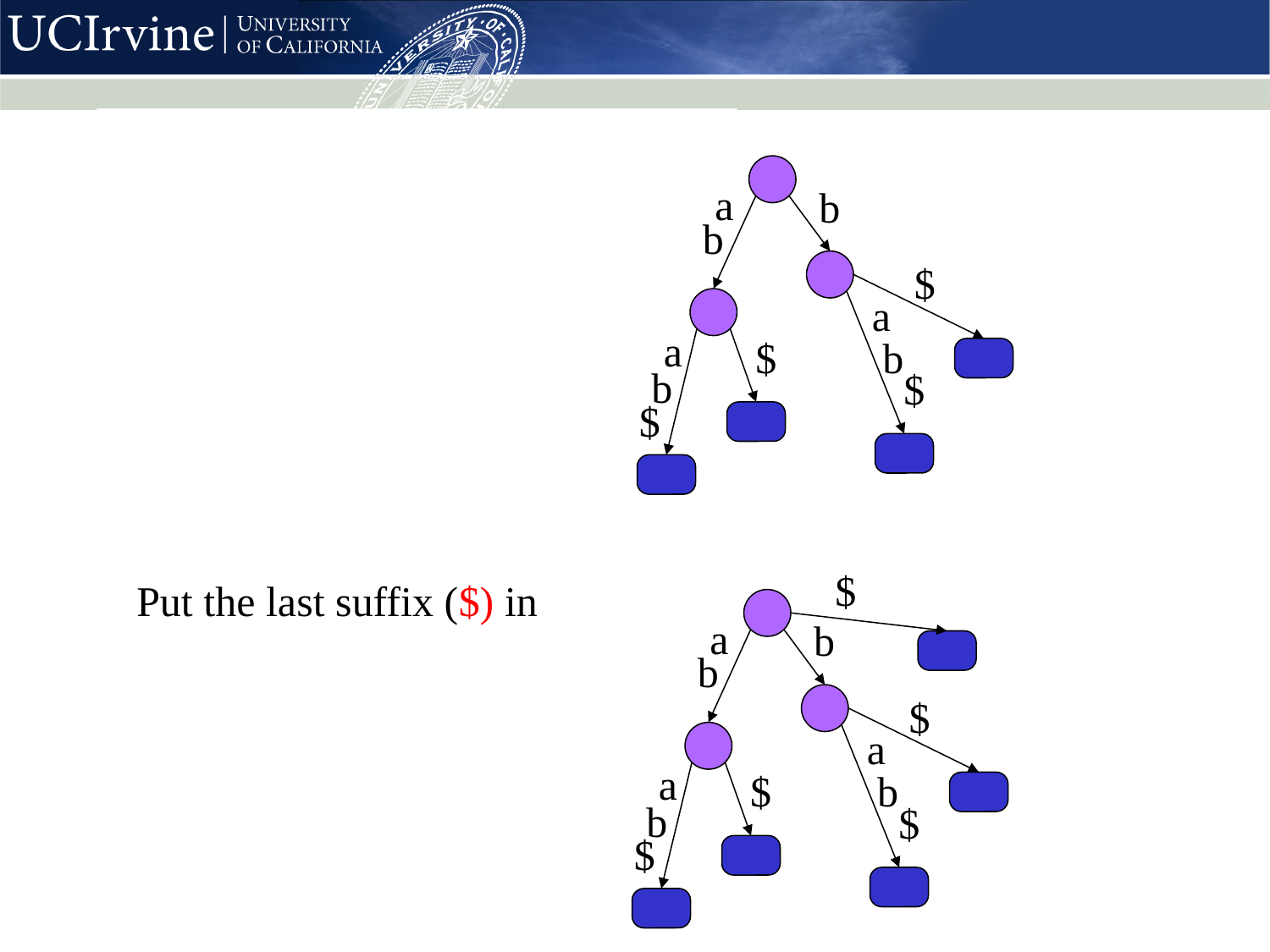

a
b
b

$
a

a
$
b

b
$
$

$
Put the last suffix ($) in

a
b

b

$
a

a
$
b

b
$
$